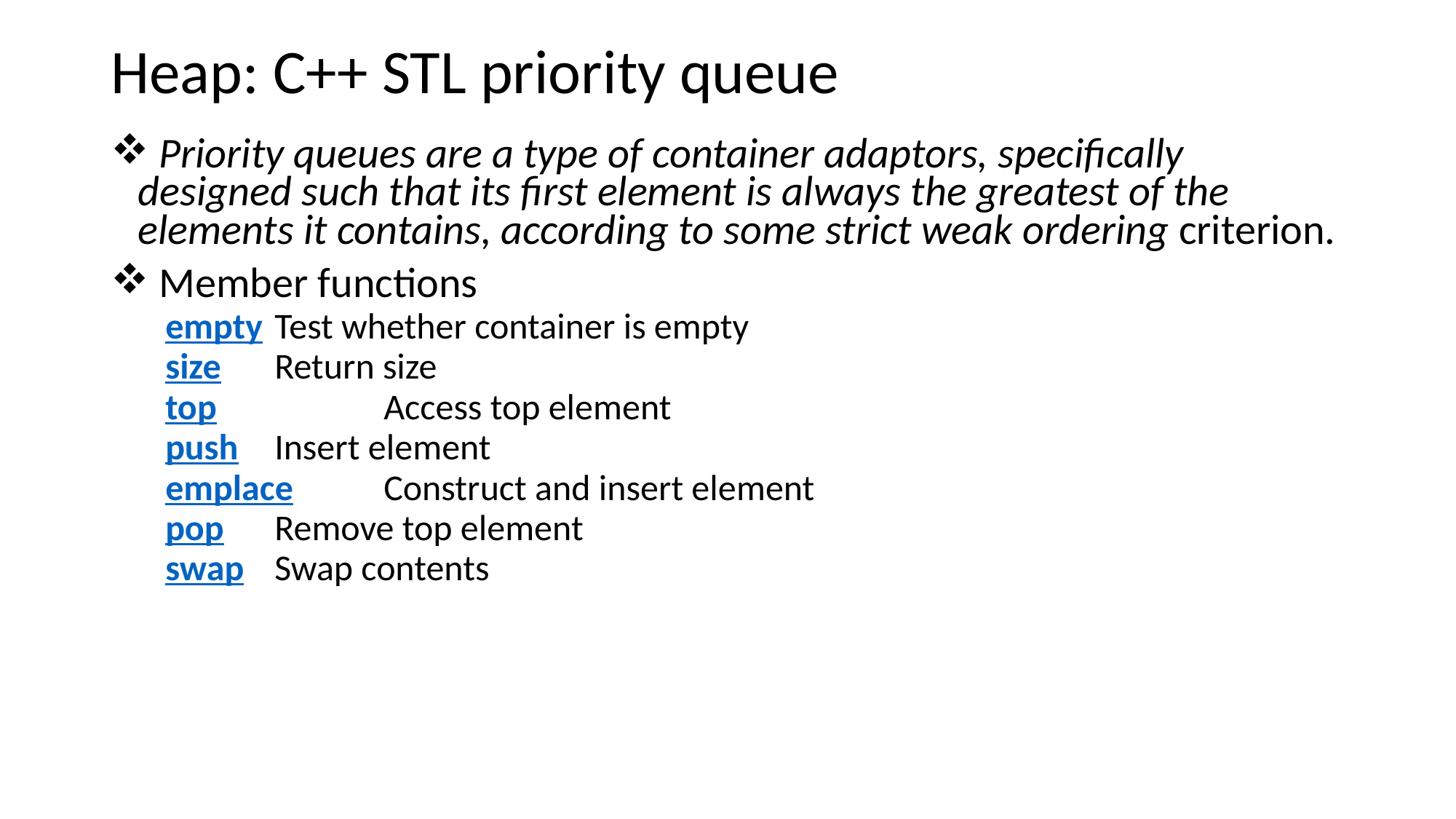

Heap: C++ STL priority queue
 Priority queues are a type of container adaptors, specifically designed such that its first element is always the greatest of the elements it contains, according to some strict weak ordering criterion.
 Member functions
empty	Test whether container is empty
size	Return size
top		Access top element
push	Insert element
emplace	Construct and insert element
pop	Remove top element
swap	Swap contents